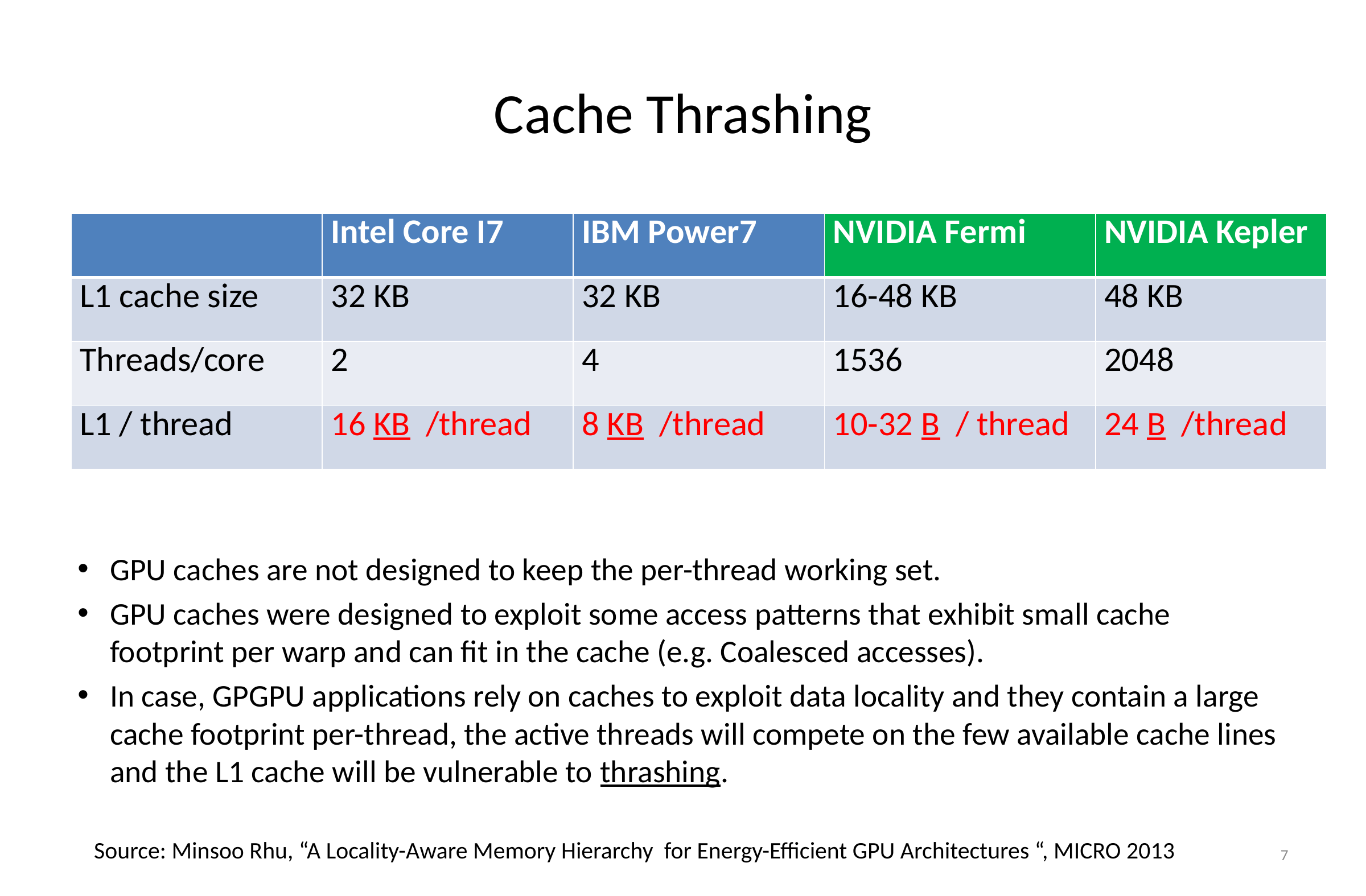

# Cache Thrashing

GPU caches are not designed to keep the per-thread working set.
GPU caches were designed to exploit some access patterns that exhibit small cache footprint per warp and can fit in the cache (e.g. Coalesced accesses).
In case, GPGPU applications rely on caches to exploit data locality and they contain a large cache footprint per-thread, the active threads will compete on the few available cache lines and the L1 cache will be vulnerable to thrashing.

|  | Intel Core I7 | IBM Power7 | NVIDIA Fermi | NVIDIA Kepler |
| --- | --- | --- | --- | --- |
| L1 cache size | 32 KB | 32 KB | 16-48 KB | 48 KB |
| Threads/core | 2 | 4 | 1536 | 2048 |
| L1 / thread | 16 KB /thread | 8 KB /thread | 10-32 B / thread | 24 B /thread |
Source: Minsoo Rhu, “A Locality-Aware Memory Hierarchy  for Energy-Efficient GPU Architectures “, MICRO 2013
7